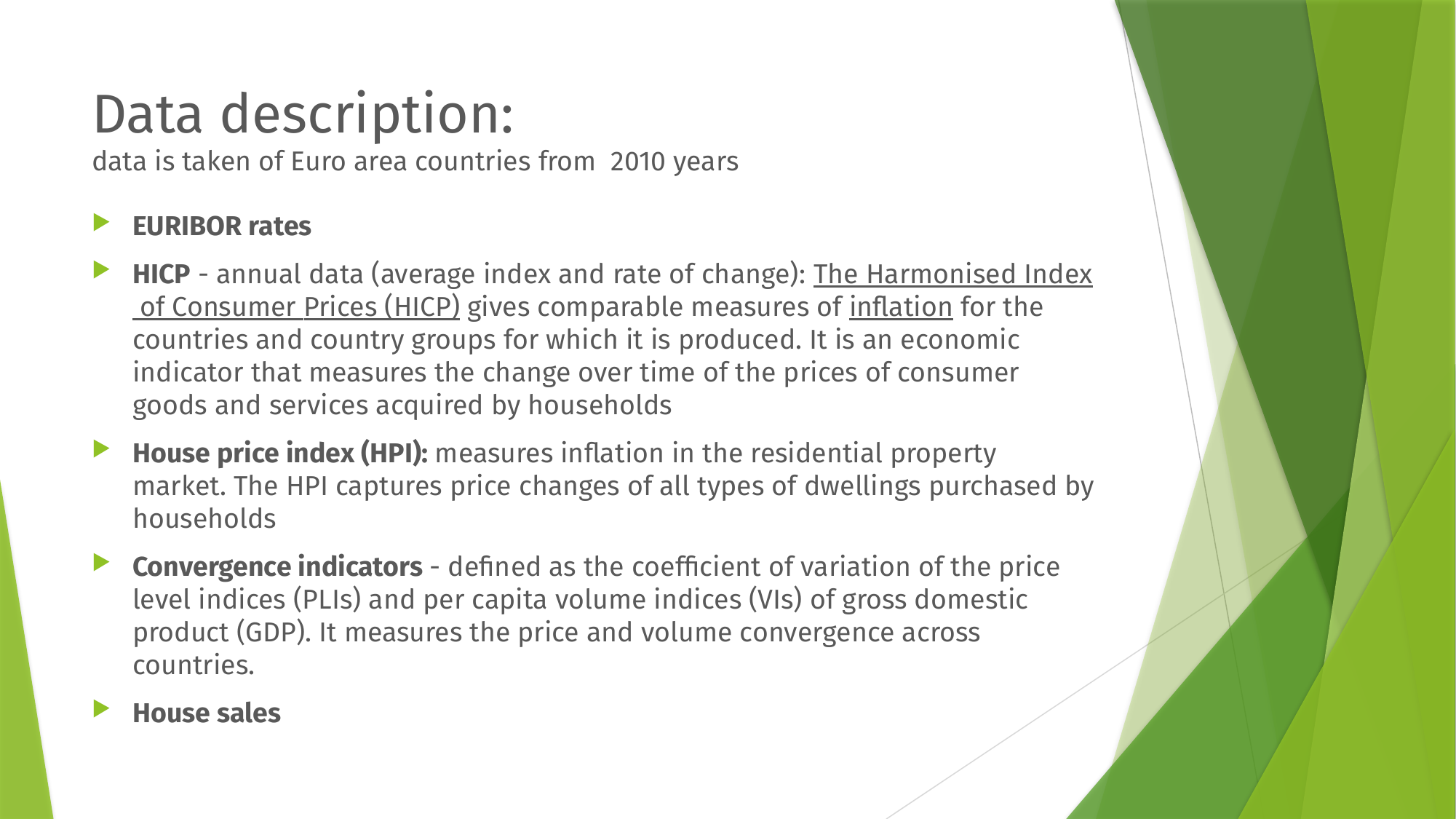

# Data description: data is taken of Euro area countries from  2010 years
EURIBOR rates
HICP - annual data (average index and rate of change): The Harmonised Index of Consumer Prices (HICP) gives comparable measures of inflation for the countries and country groups for which it is produced. It is an economic indicator that measures the change over time of the prices of consumer goods and services acquired by households
House price index (HPI): measures inflation in the residential property market. The HPI captures price changes of all types of dwellings purchased by households
Convergence indicators - defined as the coefficient of variation of the price level indices (PLIs) and per capita volume indices (VIs) of gross domestic product (GDP). It measures the price and volume convergence across countries.
House sales